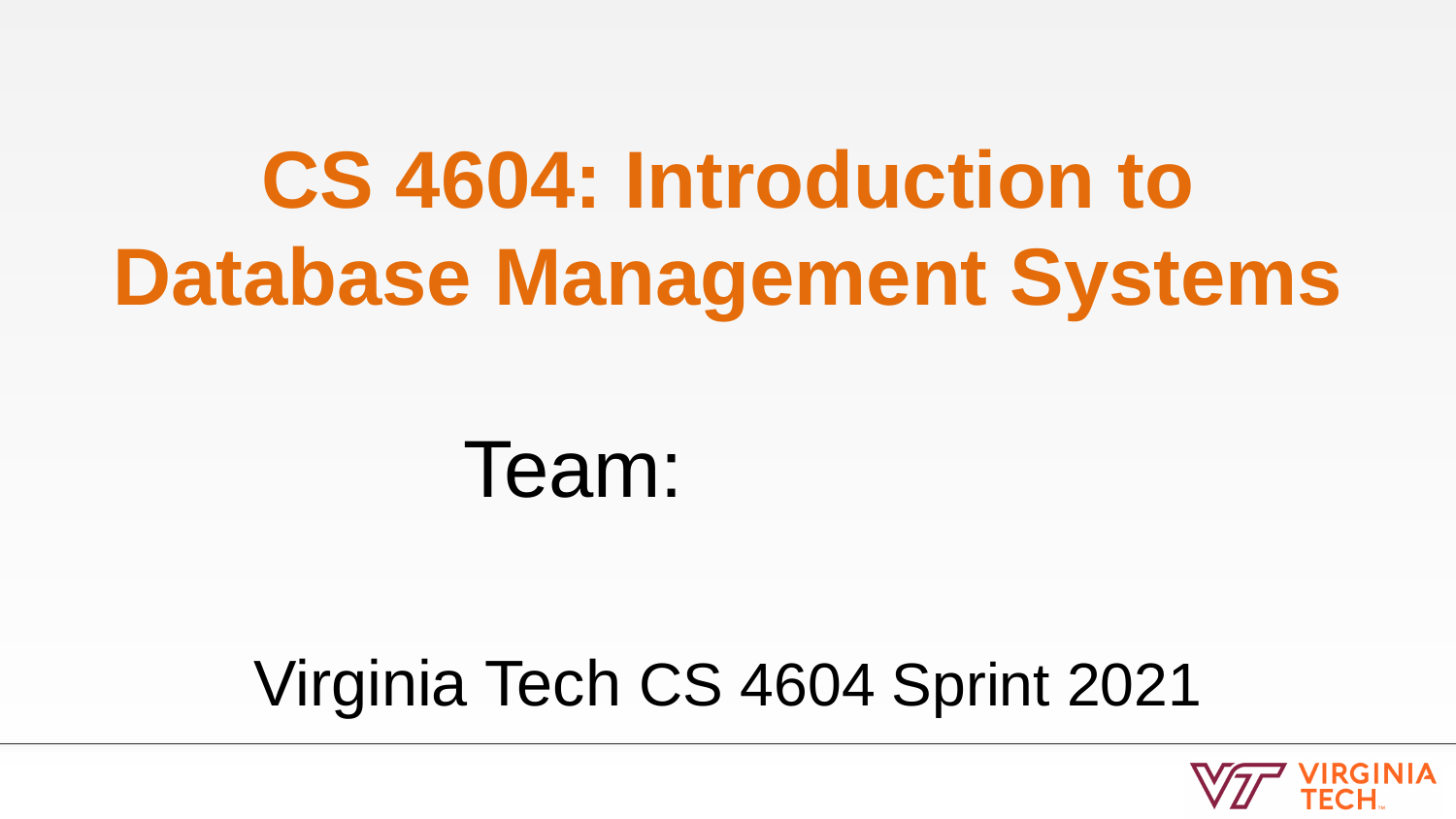

# CS 4604: Introduction to Database Management Systems
Team:
Virginia Tech CS 4604 Sprint 2021